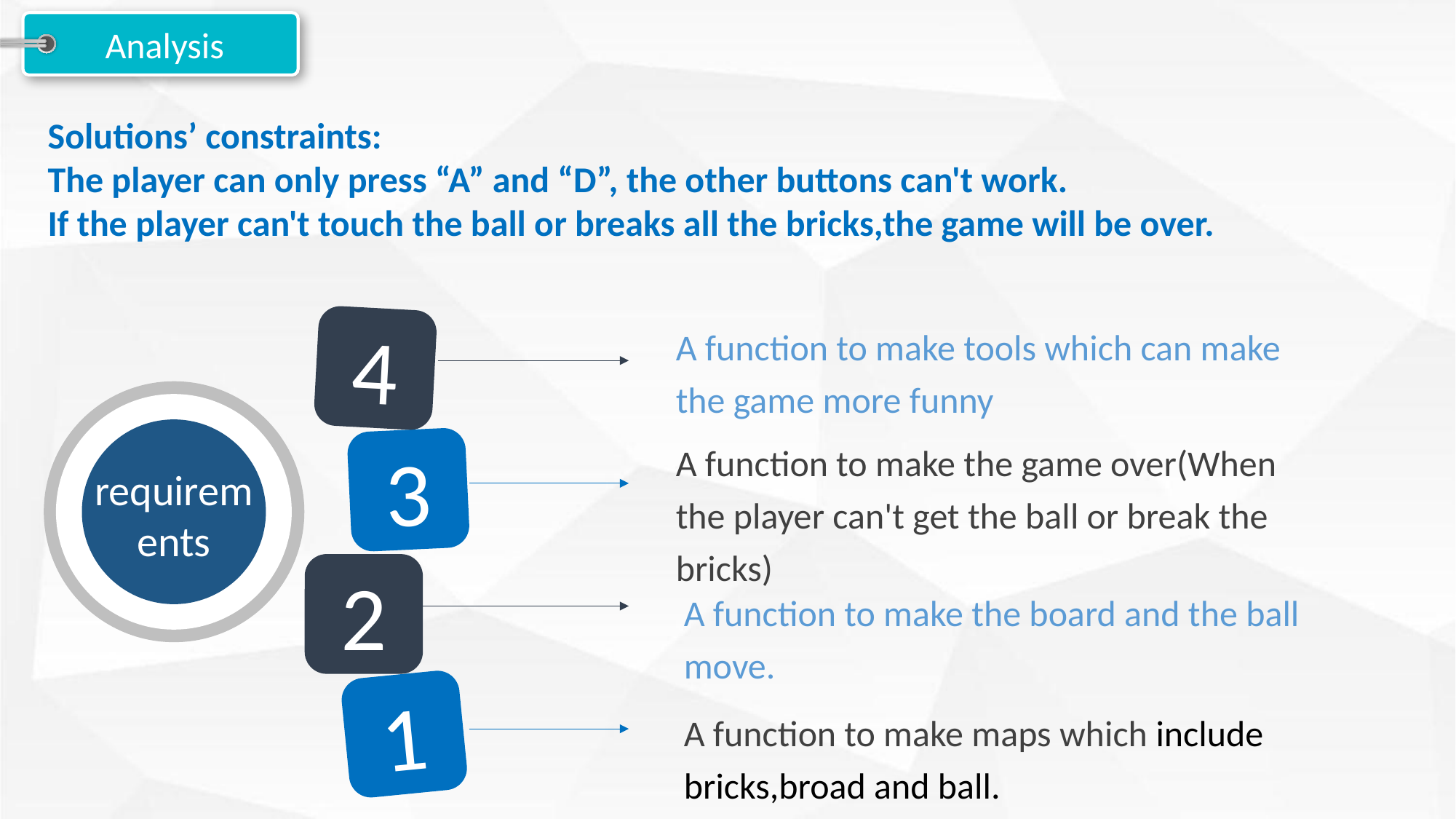

Analysis

Solutions’ constraints:
The player can only press “A” and “D”, the other buttons can't work.
If the player can't touch the ball or breaks all the bricks,the game will be over.

A function to make tools which can make the game more funny
4

A function to make the game over(When the player can't get the ball or break the bricks)
3
requirements

A function to make the board and the ball move.
2
1

A function to make maps which include bricks,broad and ball.